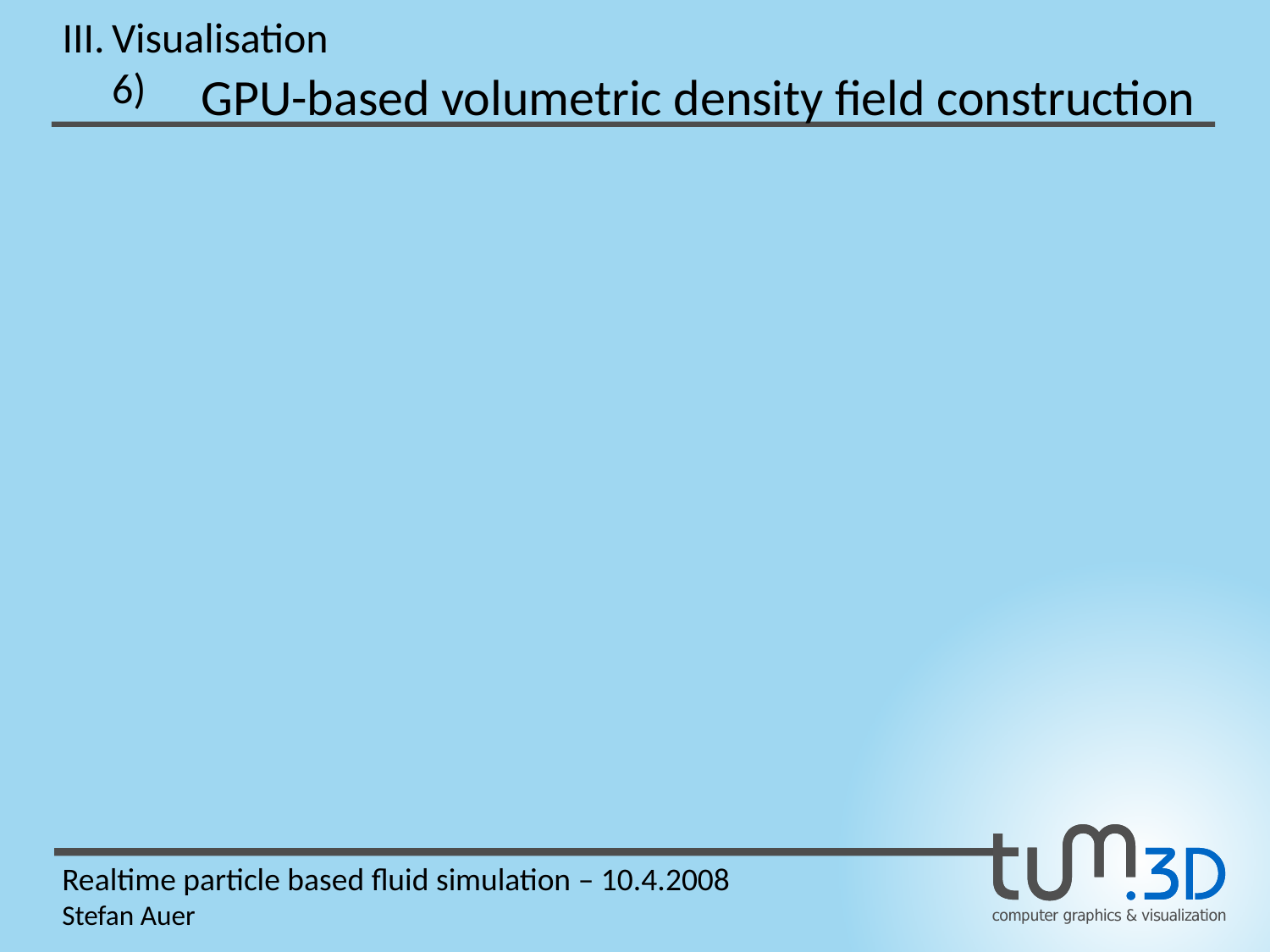

III.
Visualisation
6)
GPU-based volumetric density field construction